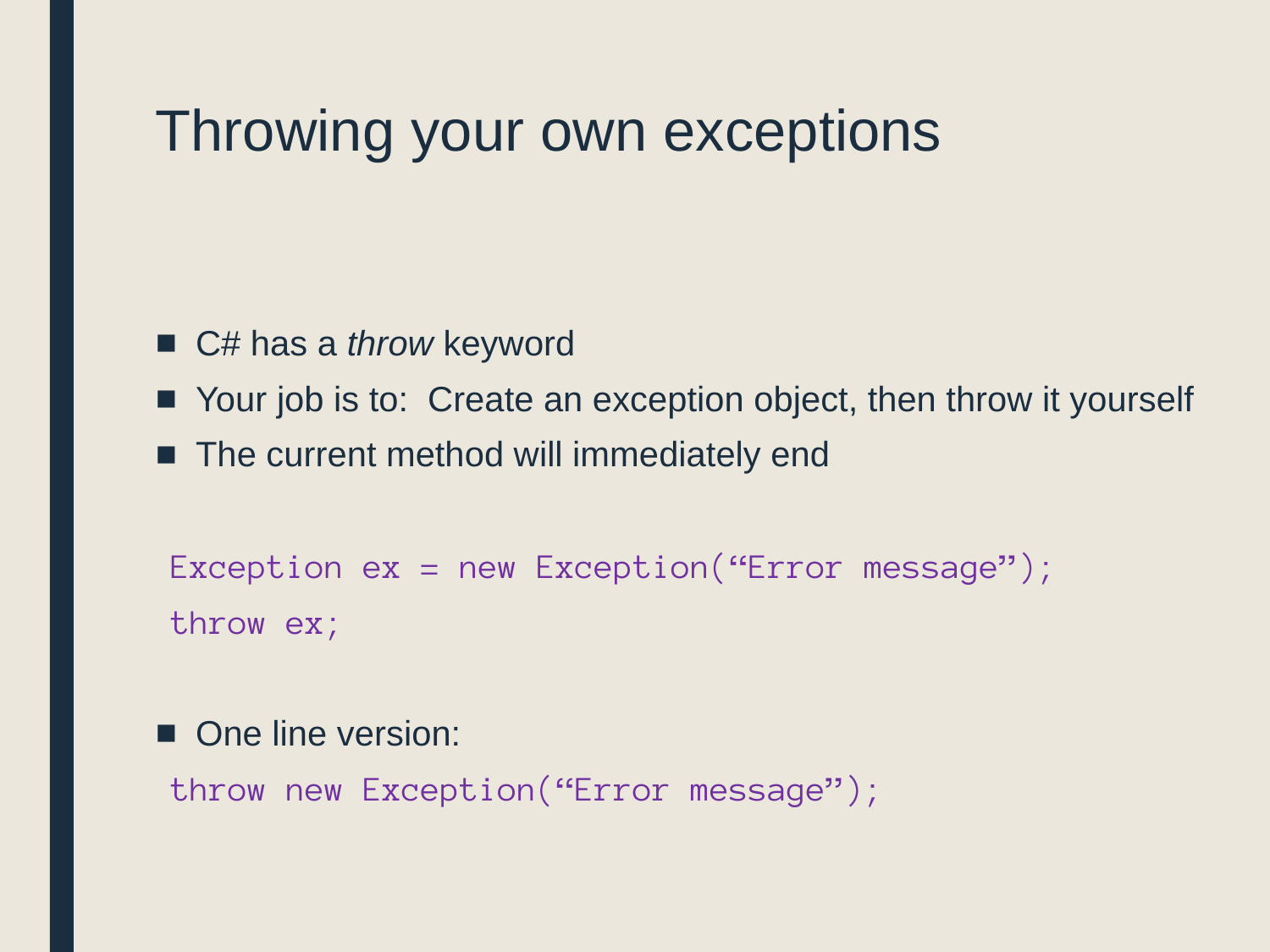

# Throwing your own exceptions
C# has a throw keyword
Your job is to:  Create an exception object, then throw it yourself
The current method will immediately end

Exception ex = new Exception(“Error message”);
throw ex;

One line version:
throw new Exception(“Error message”);